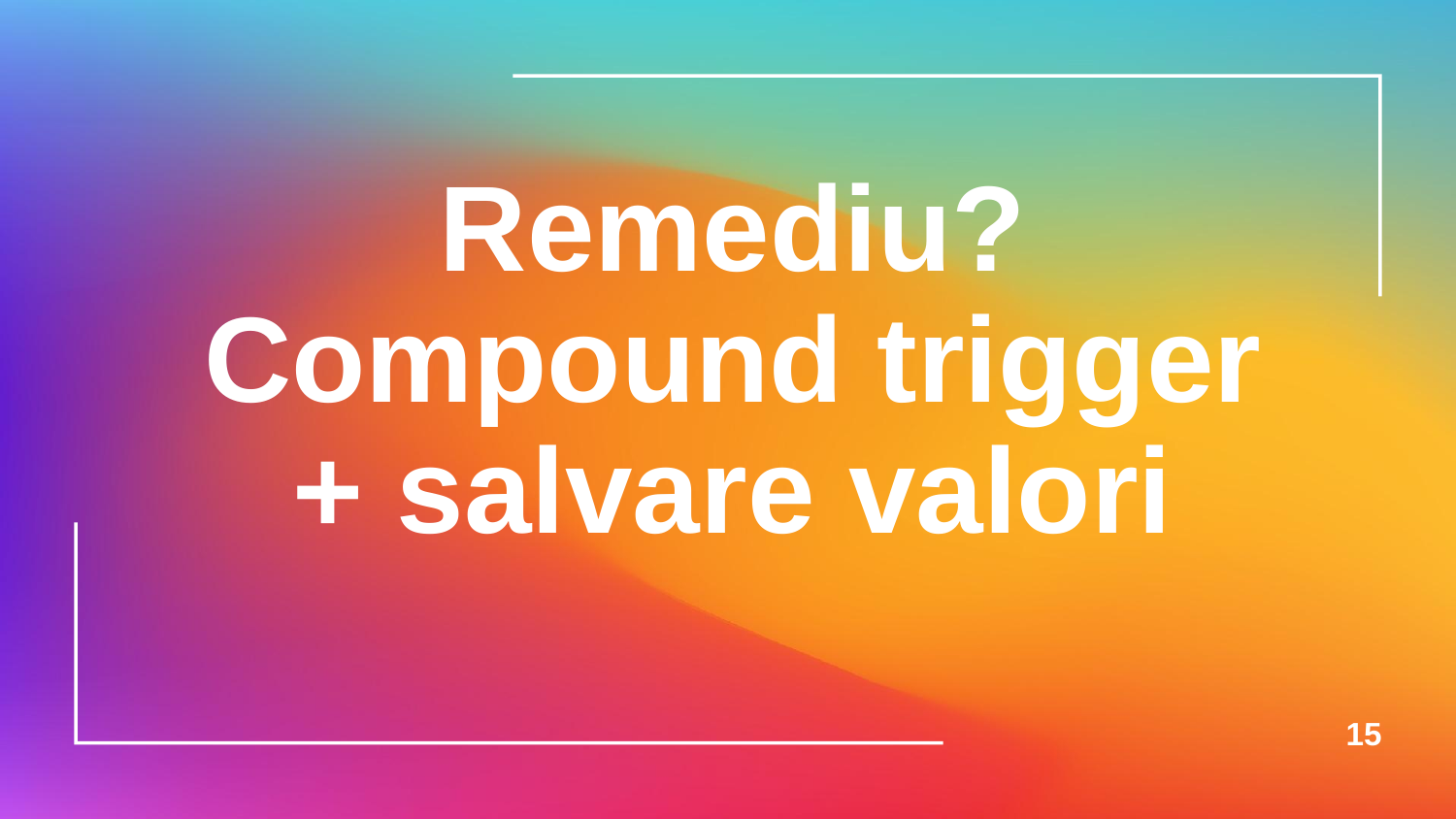

Remediu?
Compound trigger + salvare valori
15